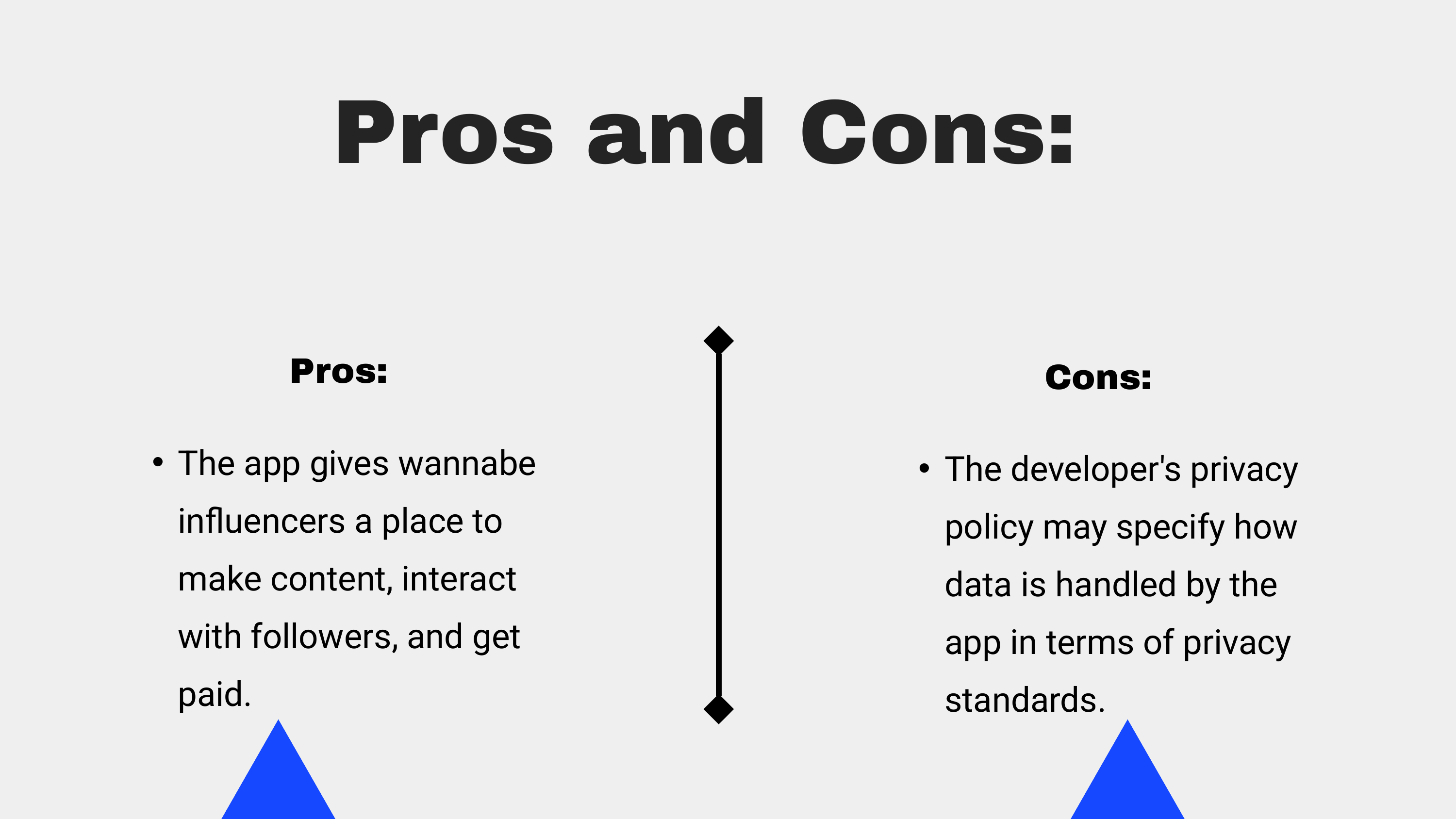

Pros and Cons:
Pros:
The app gives wannabe influencers a place to make content, interact with followers, and get paid.
Cons:
The developer's privacy policy may specify how data is handled by the app in terms of privacy standards.